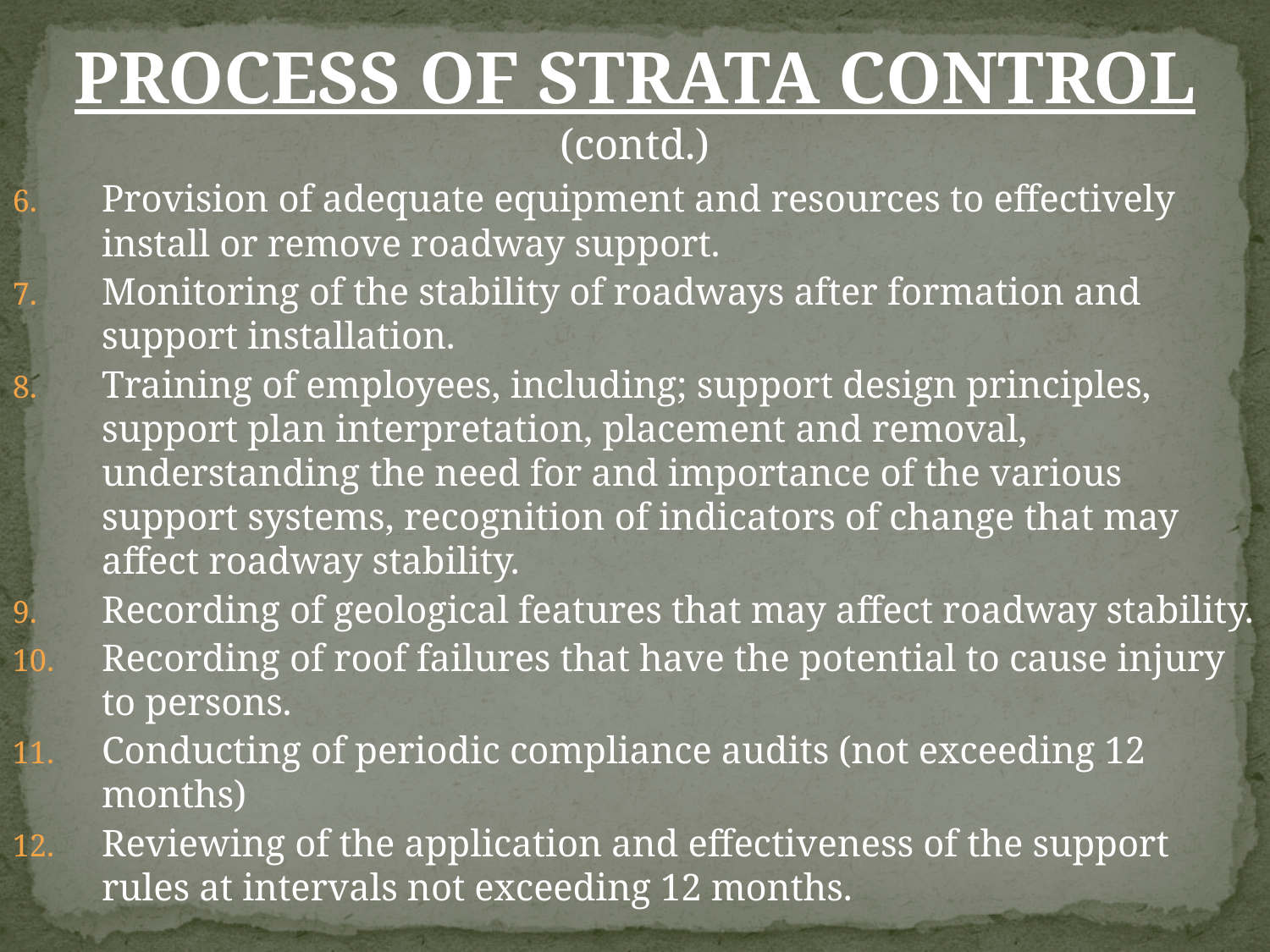

PROCESS OF STRATA CONTROL
(contd.)
Provision of adequate equipment and resources to effectively install or remove roadway support.
Monitoring of the stability of roadways after formation and support installation.
Training of employees, including; support design principles, support plan interpretation, placement and removal, understanding the need for and importance of the various support systems, recognition of indicators of change that may affect roadway stability.
Recording of geological features that may affect roadway stability.
Recording of roof failures that have the potential to cause injury to persons.
Conducting of periodic compliance audits (not exceeding 12 months)
Reviewing of the application and effectiveness of the support rules at intervals not exceeding 12 months.